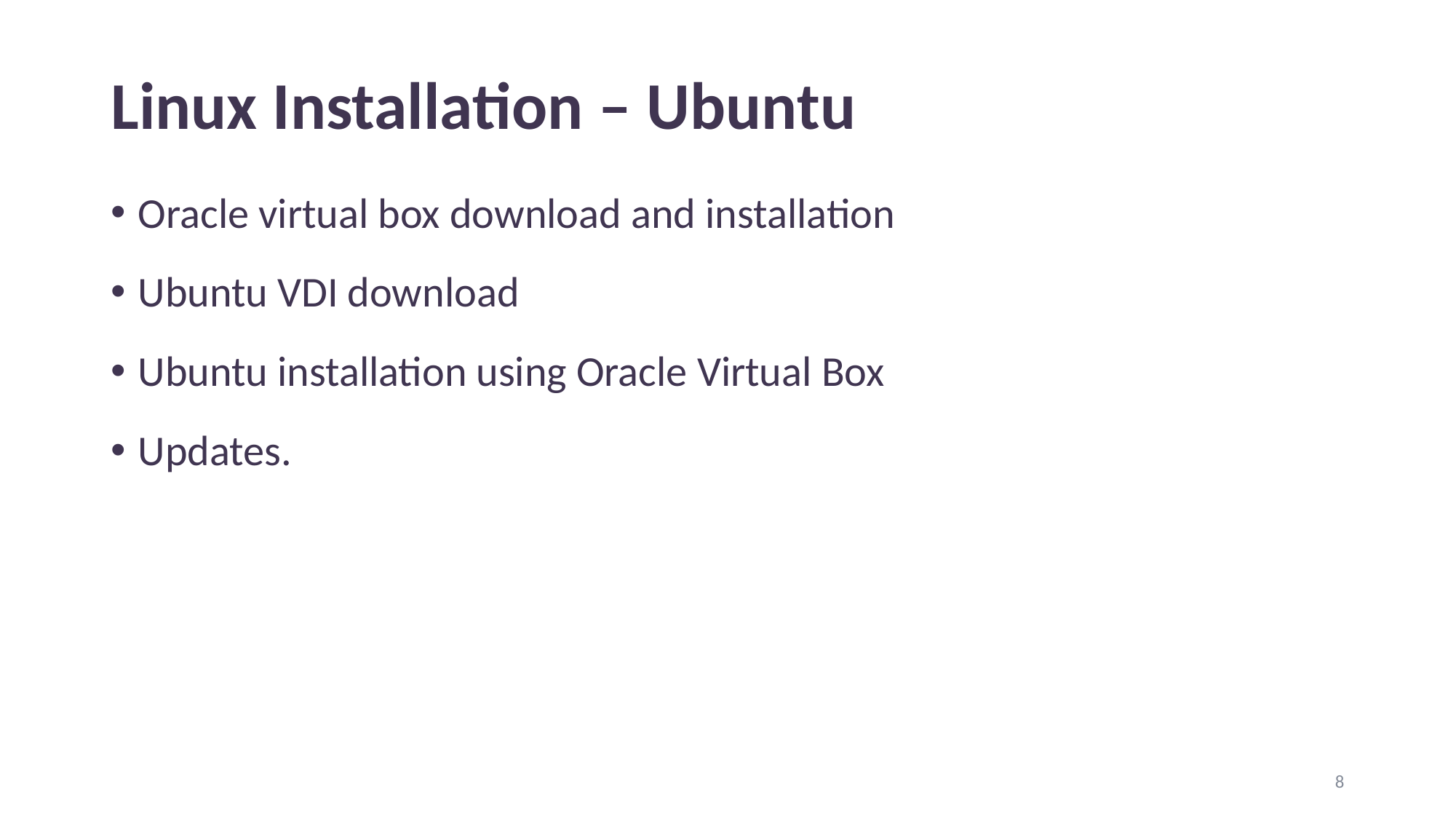

# Linux Installation – Ubuntu
Oracle virtual box download and installation
Ubuntu VDI download
Ubuntu installation using Oracle Virtual Box
Updates.
8